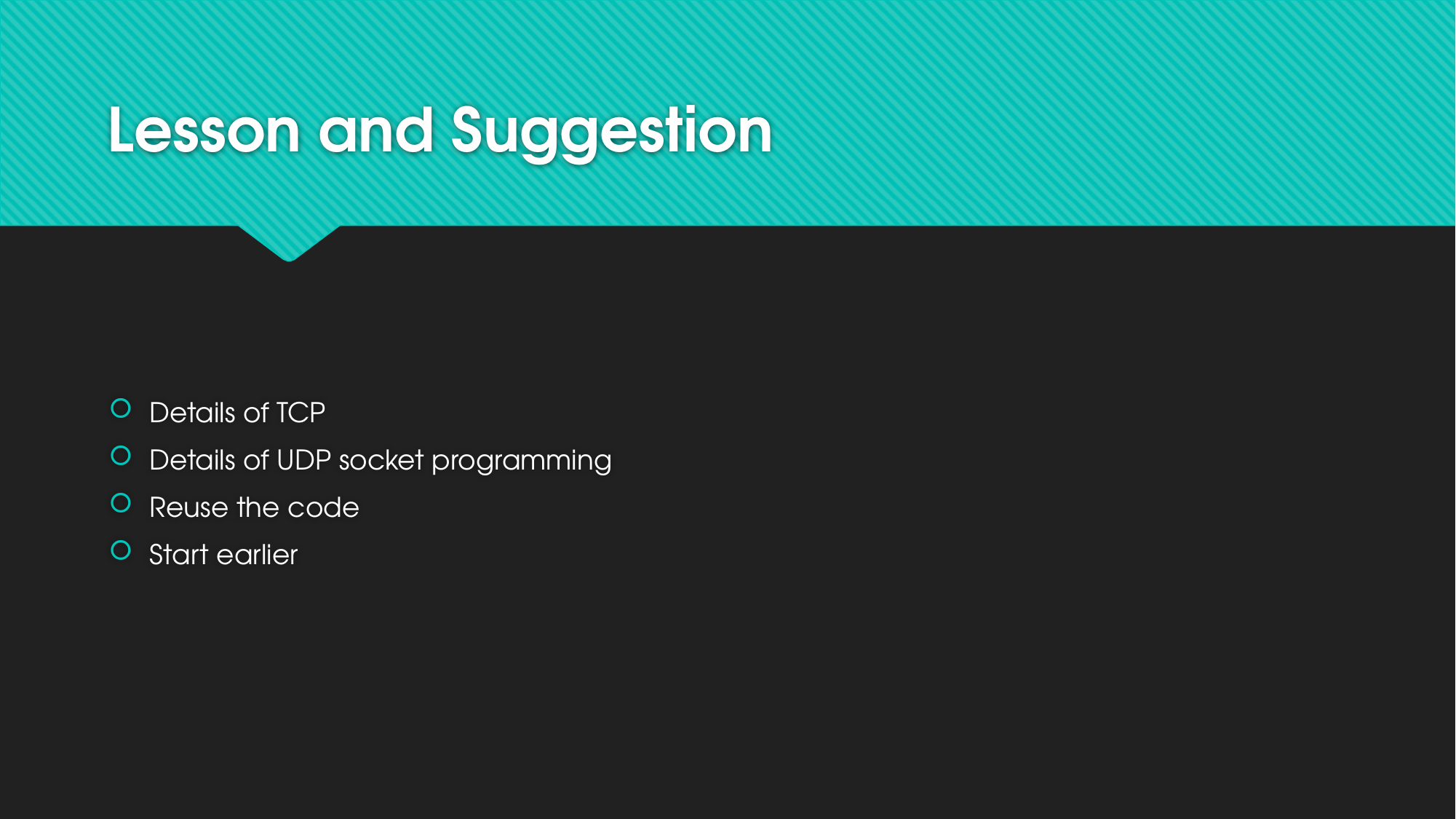

# Lesson and Suggestion
Details of TCP
Details of UDP socket programming
Reuse the code
Start earlier